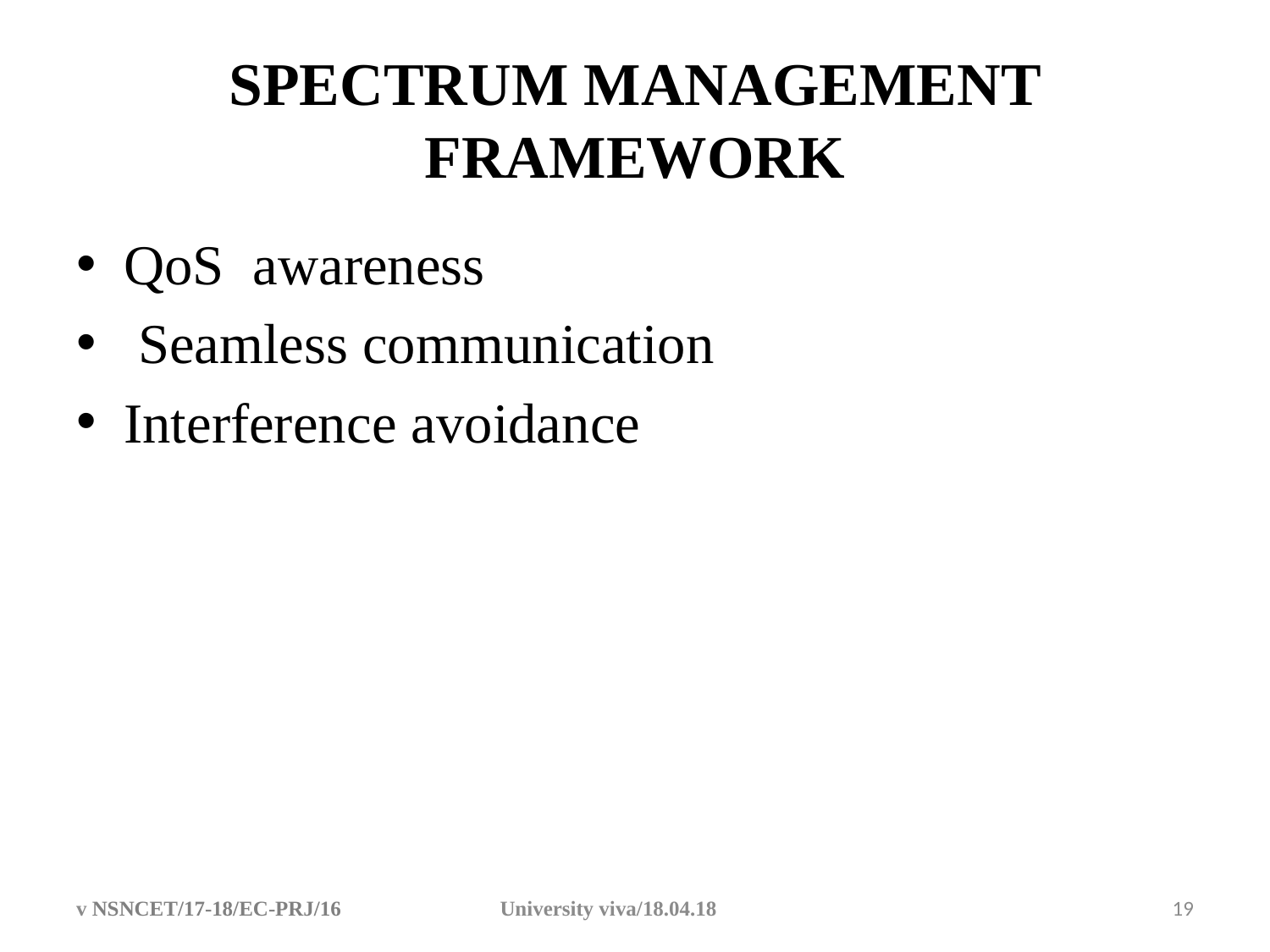

# SPECTRUM MANAGEMENT FRAMEWORK
QoS  awareness
 Seamless communication
Interference avoidance
v NSNCET/17-18/EC-PRJ/16                              University viva/18.04.18
19